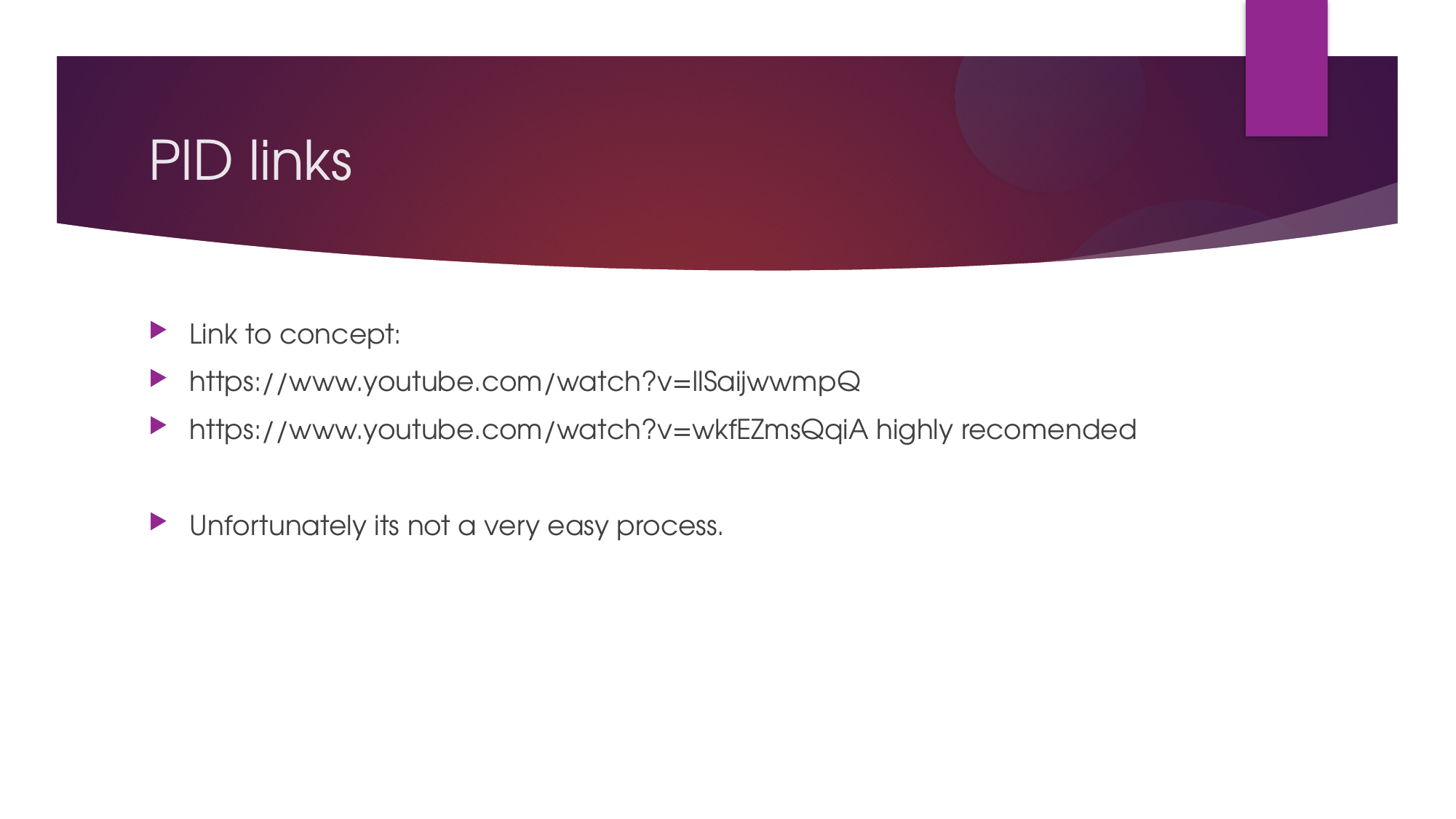

# PID links
Link to concept:
https://www.youtube.com/watch?v=IlSaijwwmpQ
https://www.youtube.com/watch?v=wkfEZmsQqiA highly recomended

Unfortunately its not a very easy process.